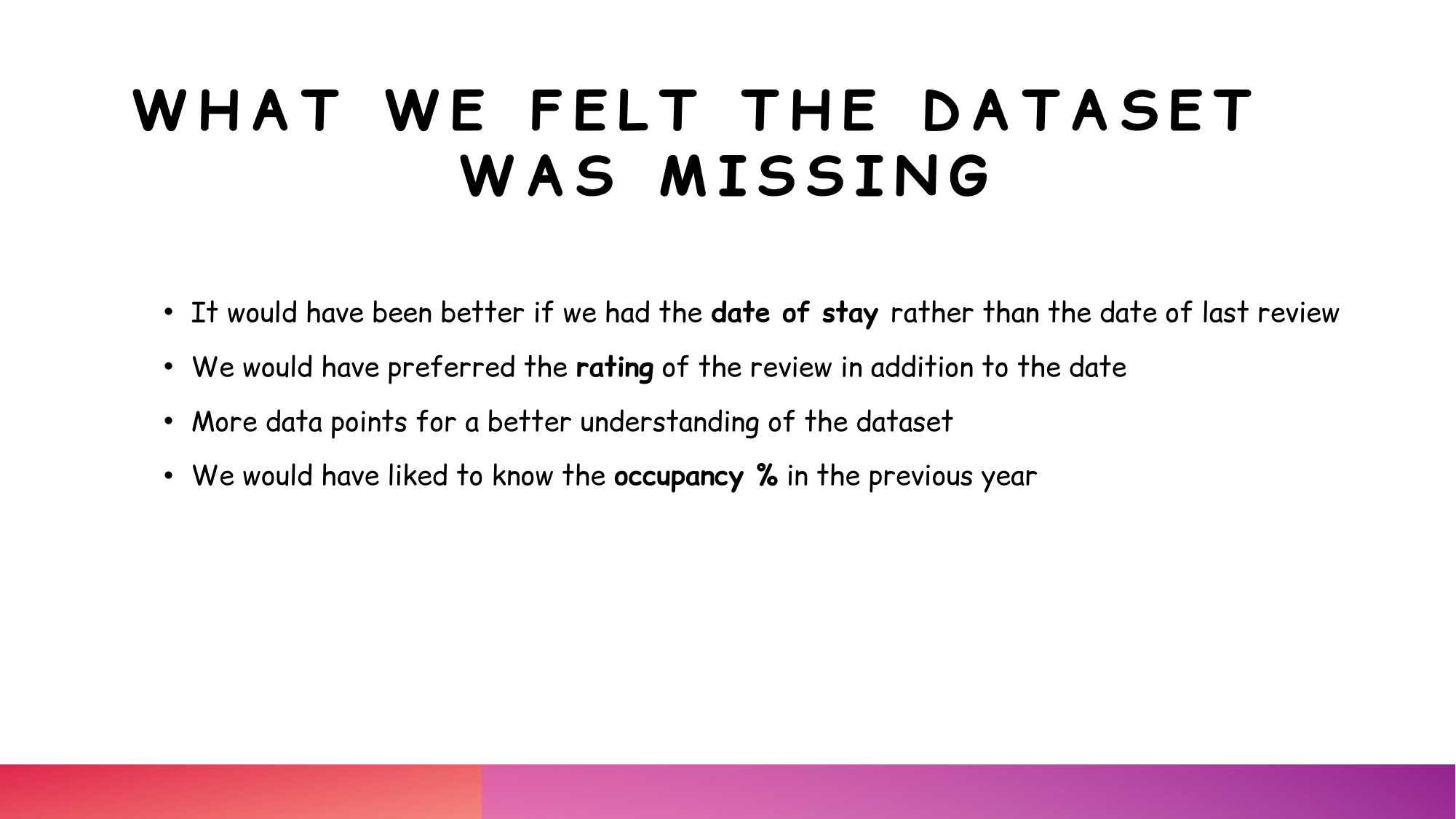

# What we felt the dataset 				was missing
It would have been better if we had the date of stay rather than the date of last review
We would have preferred the rating of the review in addition to the date
More data points for a better understanding of the dataset
We would have liked to know the occupancy % in the previous year